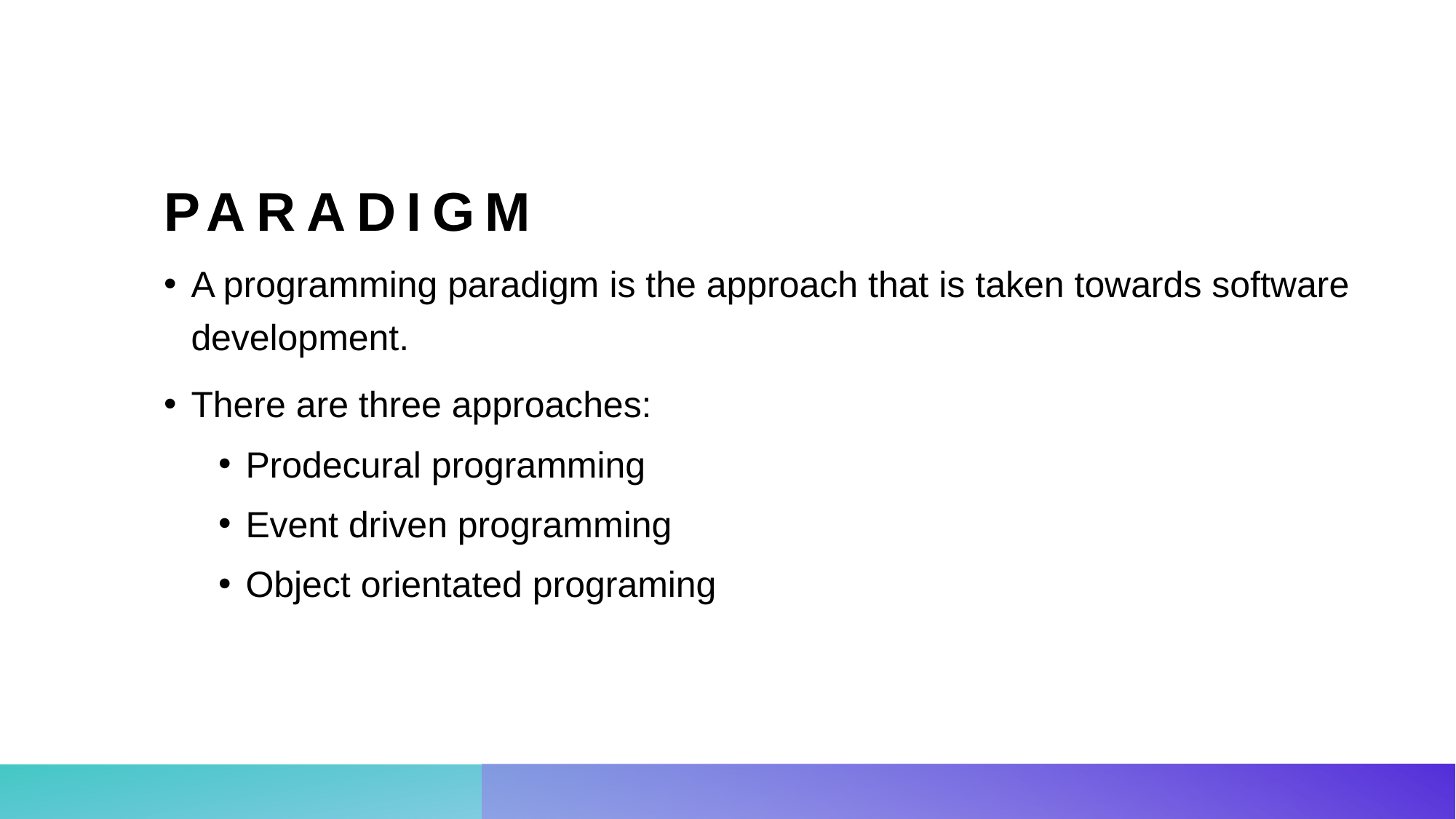

# Paradigm
A programming paradigm is the approach that is taken towards software development.
There are three approaches:
Prodecural programming
Event driven programming
Object orientated programing